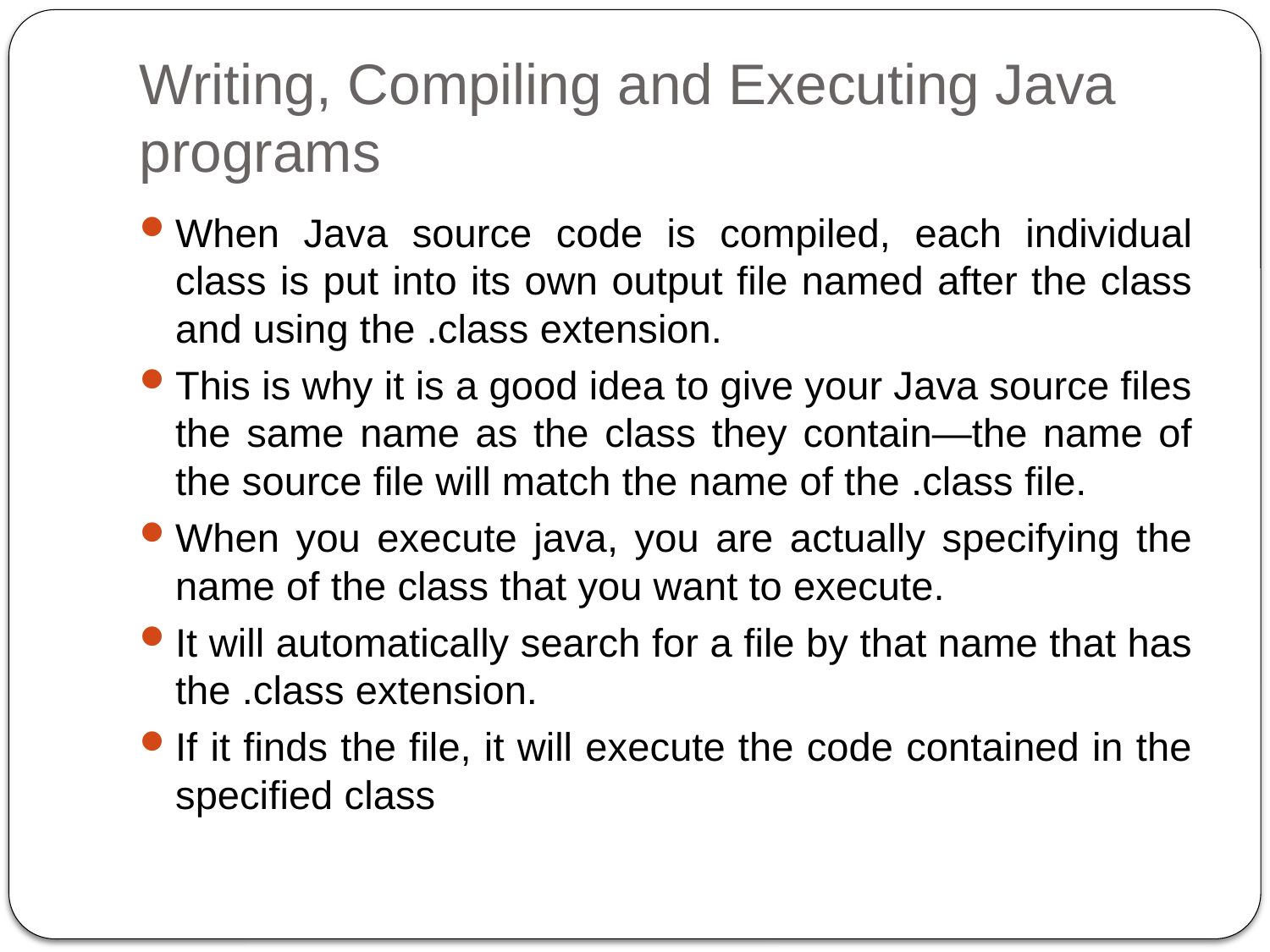

# Writing, Compiling and Executing Java programs
When Java source code is compiled, each individual class is put into its own output file named after the class and using the .class extension.
This is why it is a good idea to give your Java source files the same name as the class they contain—the name of the source file will match the name of the .class file.
When you execute java, you are actually specifying the name of the class that you want to execute.
It will automatically search for a file by that name that has the .class extension.
If it finds the file, it will execute the code contained in the specified class